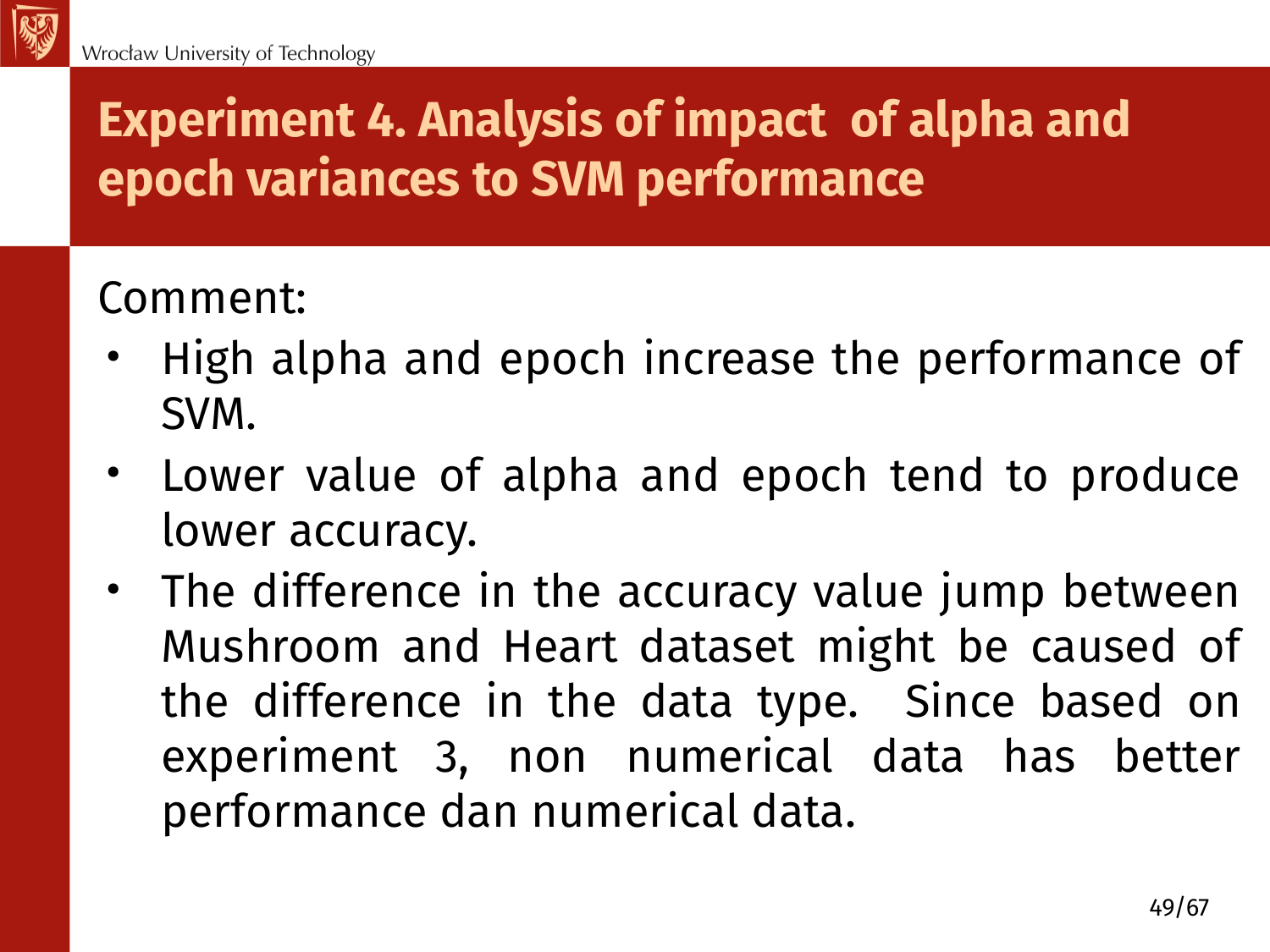

# Experiment 4. Analysis of impact  of alpha and epoch variances to SVM performance

Comment:
High alpha and epoch increase the performance of SVM.
Lower value of alpha and epoch tend to produce lower accuracy.
The difference in the accuracy value jump between Mushroom and Heart dataset might be caused of the difference in the data type.  Since based on experiment 3, non numerical data has better performance dan numerical data.

49/67